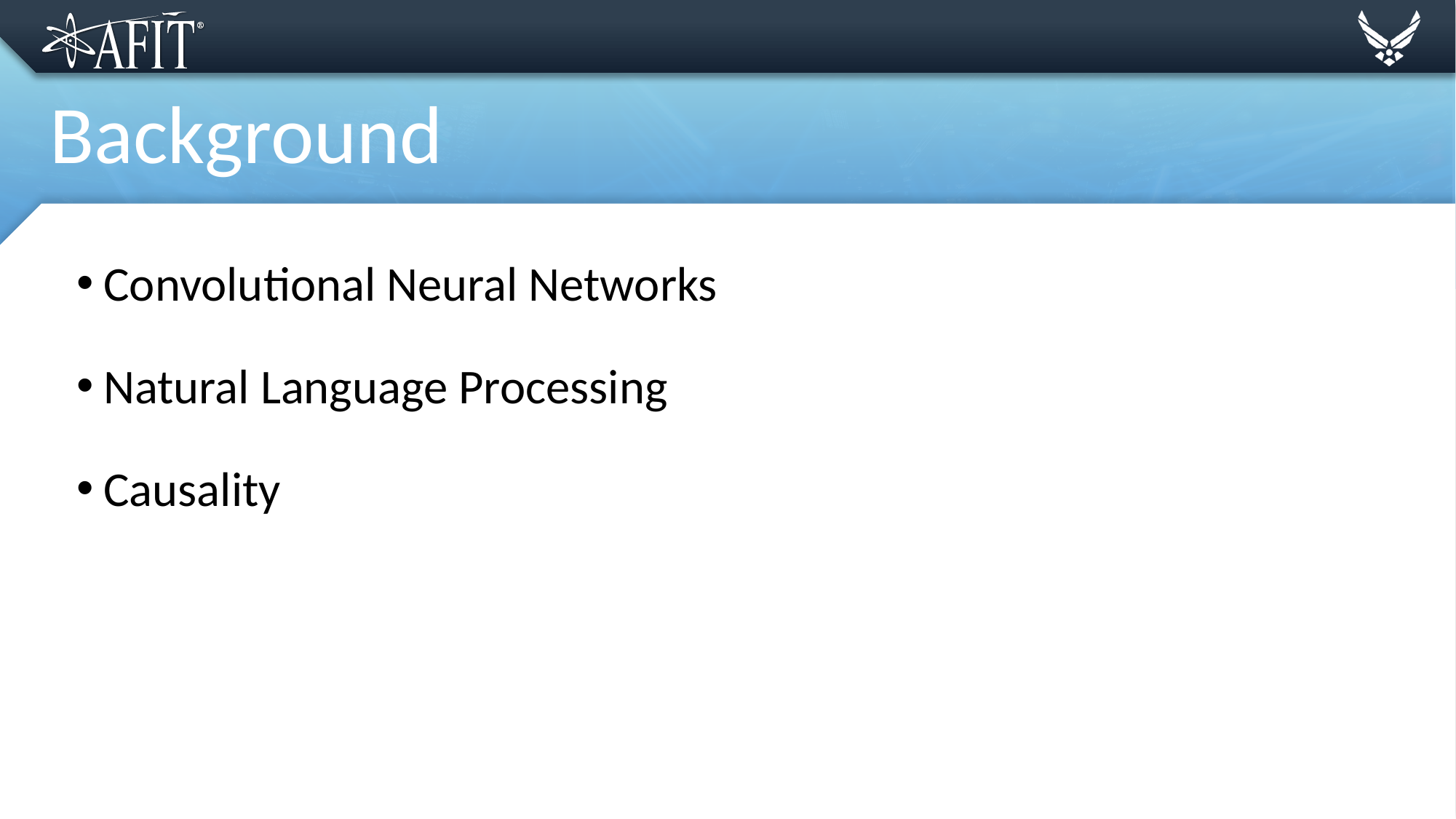

# Background
Convolutional Neural Networks
Natural Language Processing
Causality